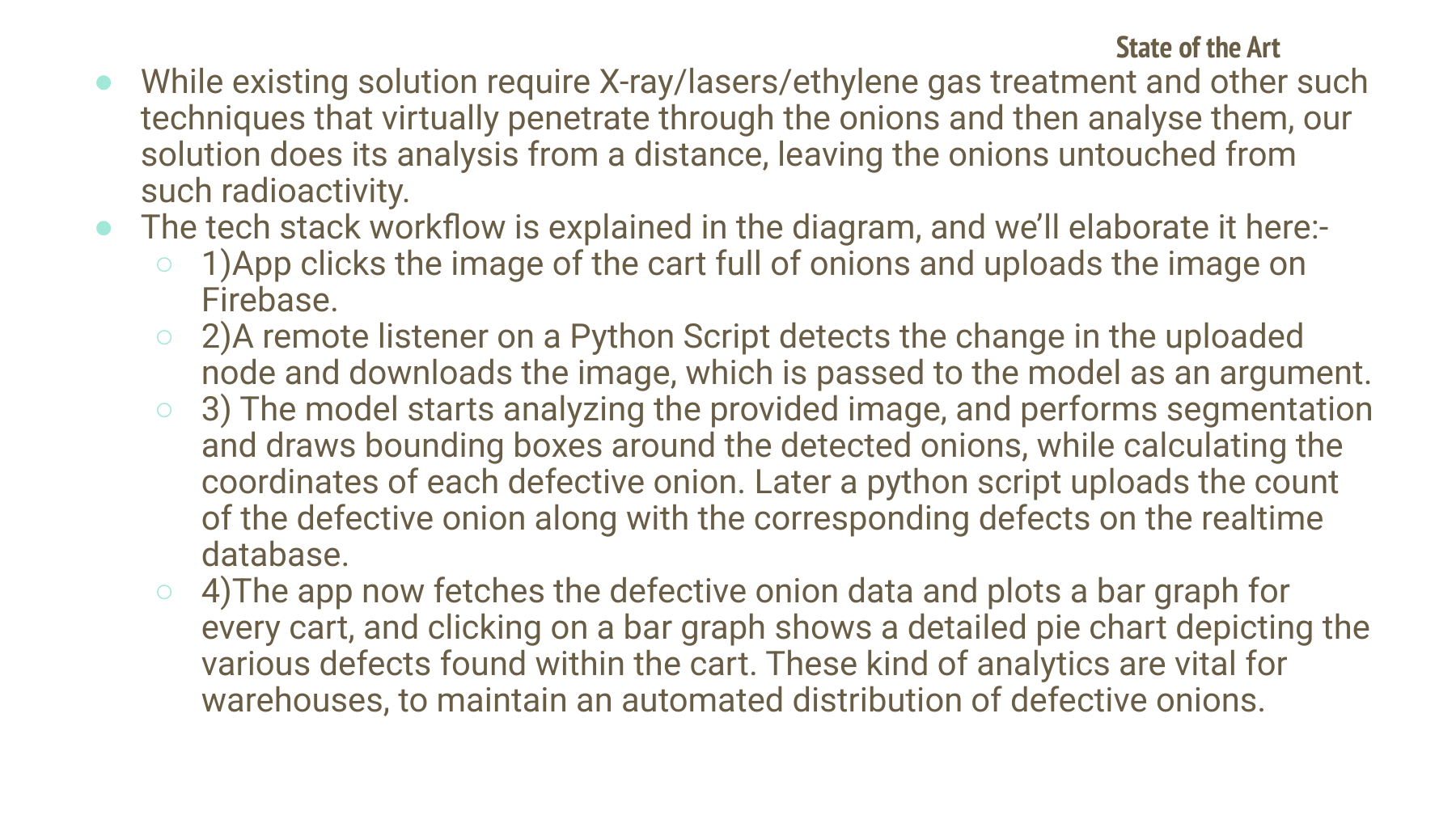

# State of the Art
While existing solution require X-ray/lasers/ethylene gas treatment and other such techniques that virtually penetrate through the onions and then analyse them, our solution does its analysis from a distance, leaving the onions untouched from such radioactivity.
The tech stack workflow is explained in the diagram, and we’ll elaborate it here:-
1)App clicks the image of the cart full of onions and uploads the image on Firebase.
2)A remote listener on a Python Script detects the change in the uploaded node and downloads the image, which is passed to the model as an argument.
3) The model starts analyzing the provided image, and performs segmentation and draws bounding boxes around the detected onions, while calculating the coordinates of each defective onion. Later a python script uploads the count of the defective onion along with the corresponding defects on the realtime database.
4)The app now fetches the defective onion data and plots a bar graph for every cart, and clicking on a bar graph shows a detailed pie chart depicting the various defects found within the cart. These kind of analytics are vital for warehouses, to maintain an automated distribution of defective onions.